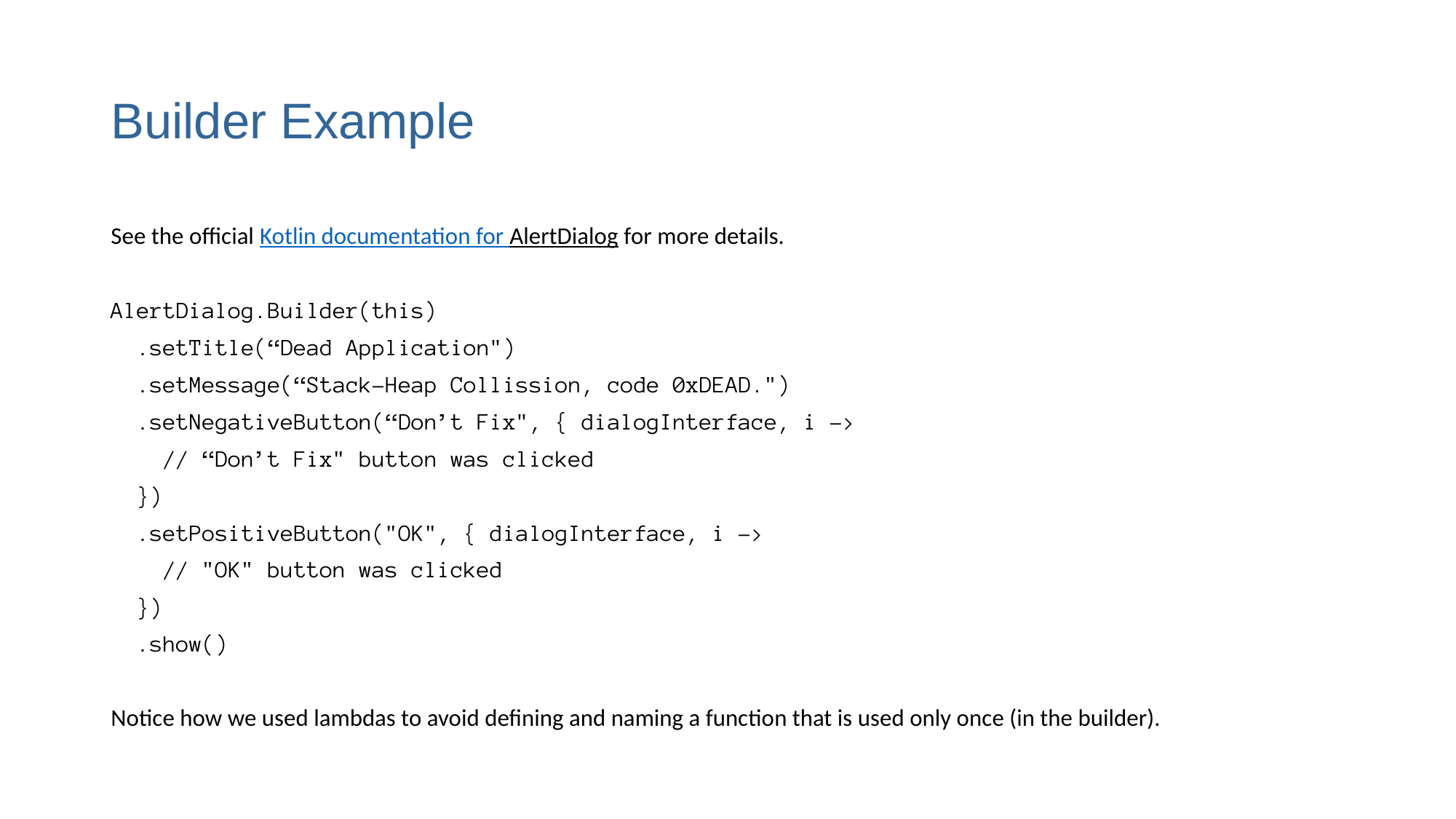

# Builder Example
See the official Kotlin documentation for AlertDialog for more details.

AlertDialog.Builder(this)
  .setTitle(“Dead Application")
  .setMessage(“Stack-Heap Collission, code 0xDEAD.")
  .setNegativeButton(“Don’t Fix", { dialogInterface, i ->
    // “Don’t Fix" button was clicked
  })
  .setPositiveButton("OK", { dialogInterface, i ->
    // "OK" button was clicked
  })
  .show()

Notice how we used lambdas to avoid defining and naming a function that is used only once (in the builder).